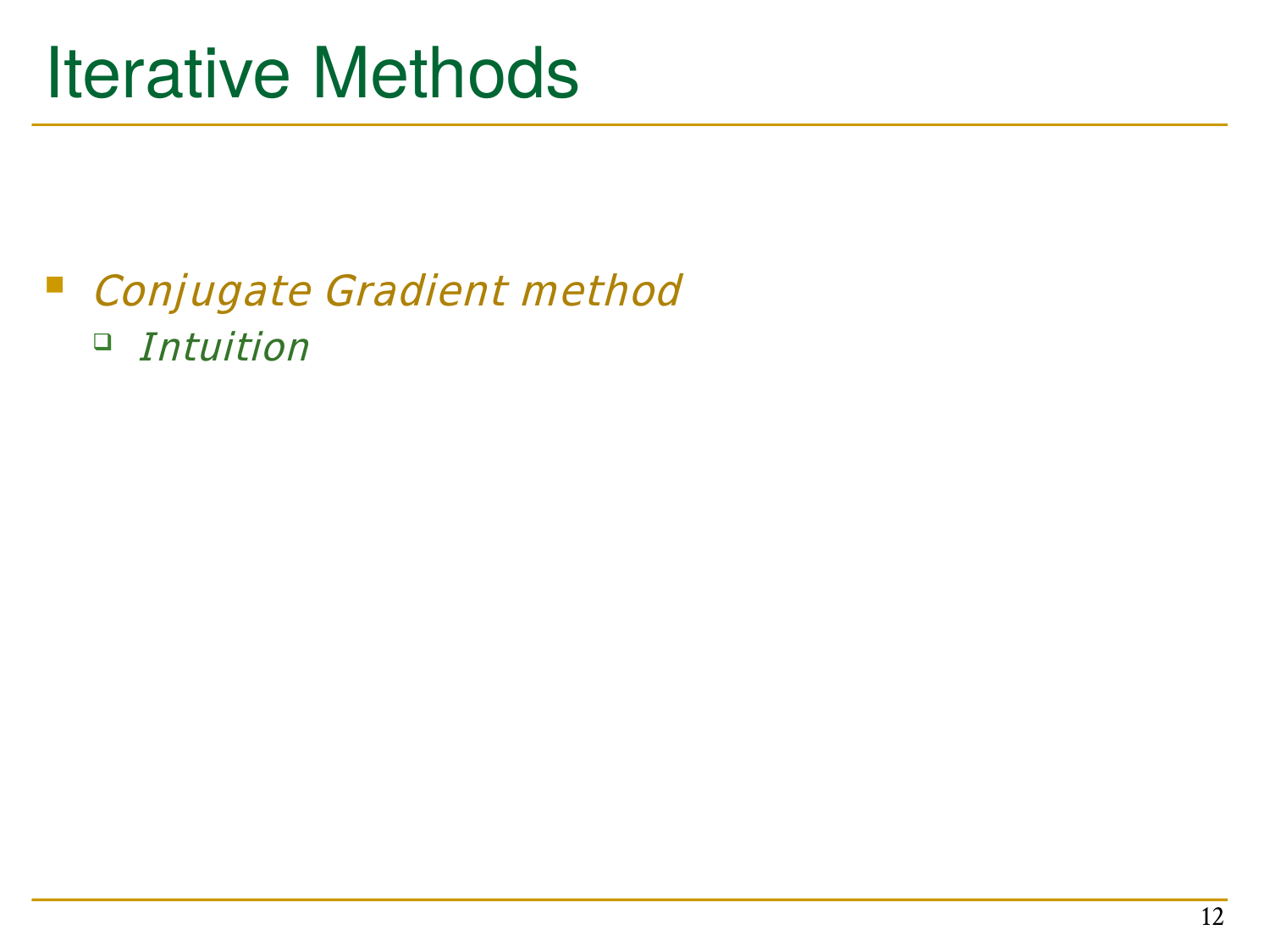

# Iterative Methods

Conjugate Gradient method
Intuition

12